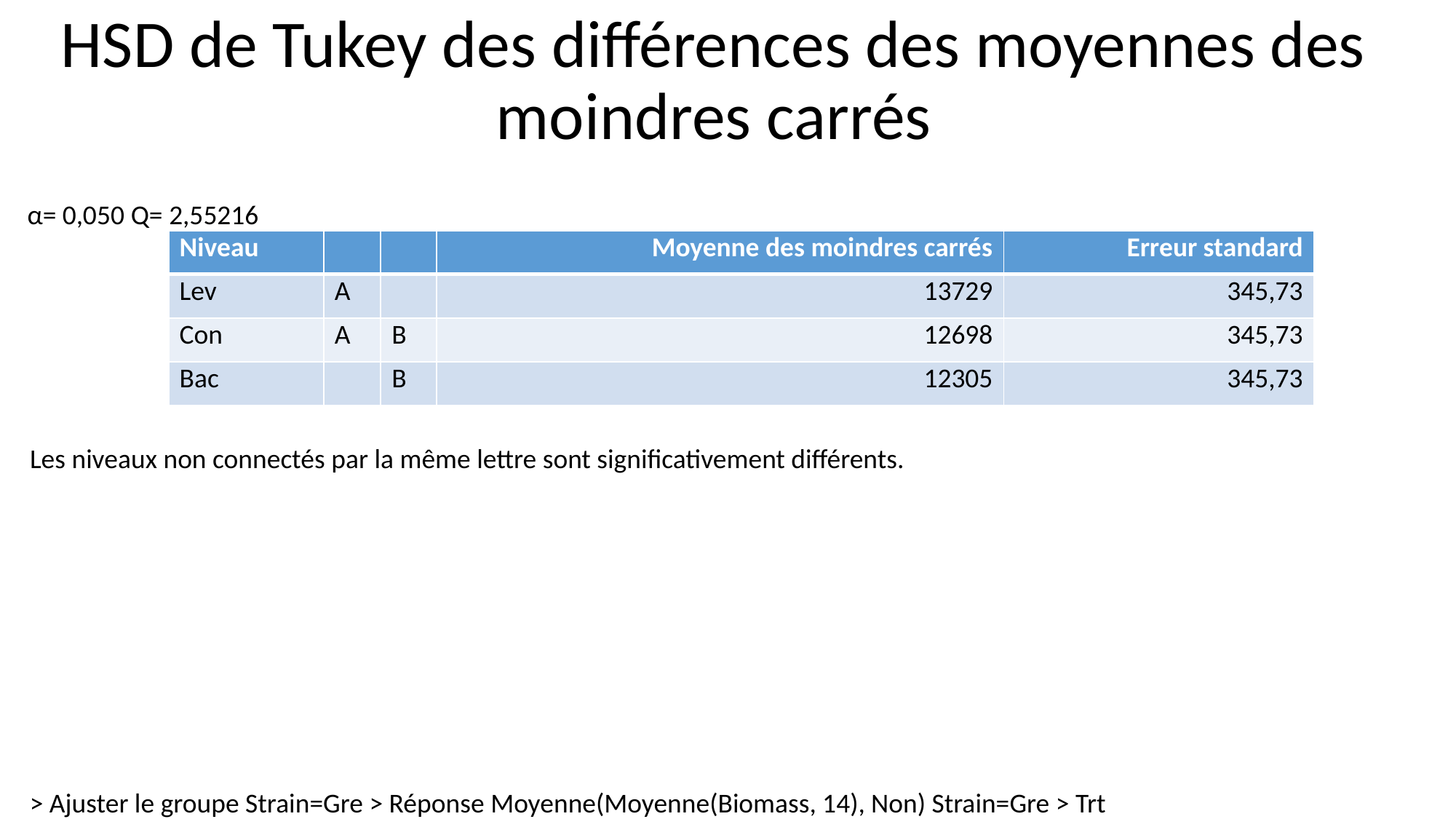

# HSD de Tukey des différences des moyennes des moindres carrés
α=
0,050
Q=
2,55216
| Niveau |  |  | Moyenne des moindres carrés | Erreur standard |
| --- | --- | --- | --- | --- |
| Lev | A |  | 13729 | 345,73 |
| Con | A | B | 12698 | 345,73 |
| Bac |  | B | 12305 | 345,73 |
Les niveaux non connectés par la même lettre sont significativement différents.
> Ajuster le groupe Strain=Gre > Réponse Moyenne(Moyenne(Biomass, 14), Non) Strain=Gre > Trt